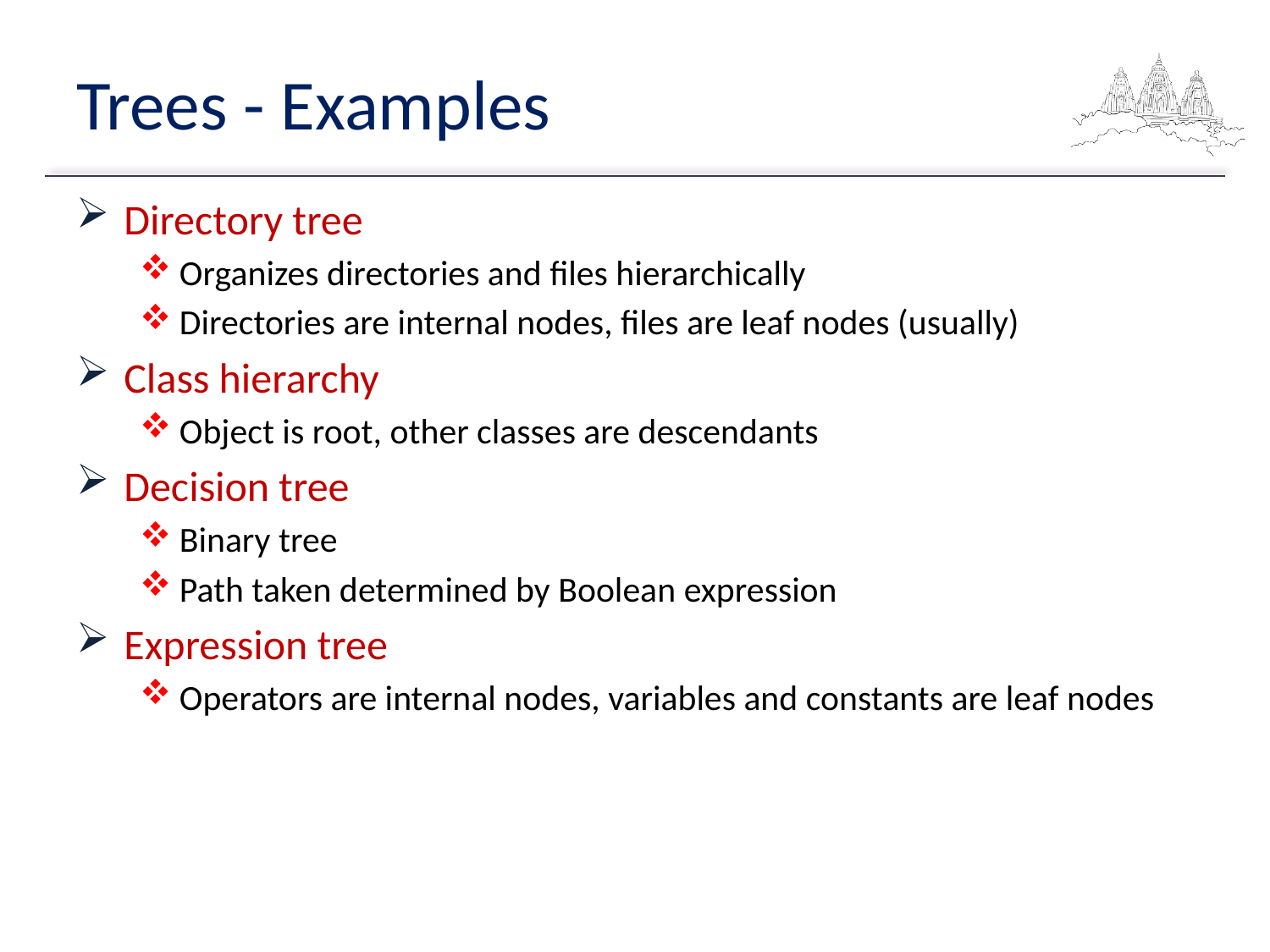

# Trees - Examples
Directory tree
Organizes directories and files hierarchically
Directories are internal nodes, files are leaf nodes (usually)
Class hierarchy
Object is root, other classes are descendants
Decision tree
Binary tree
Path taken determined by Boolean expression
Expression tree
Operators are internal nodes, variables and constants are leaf nodes